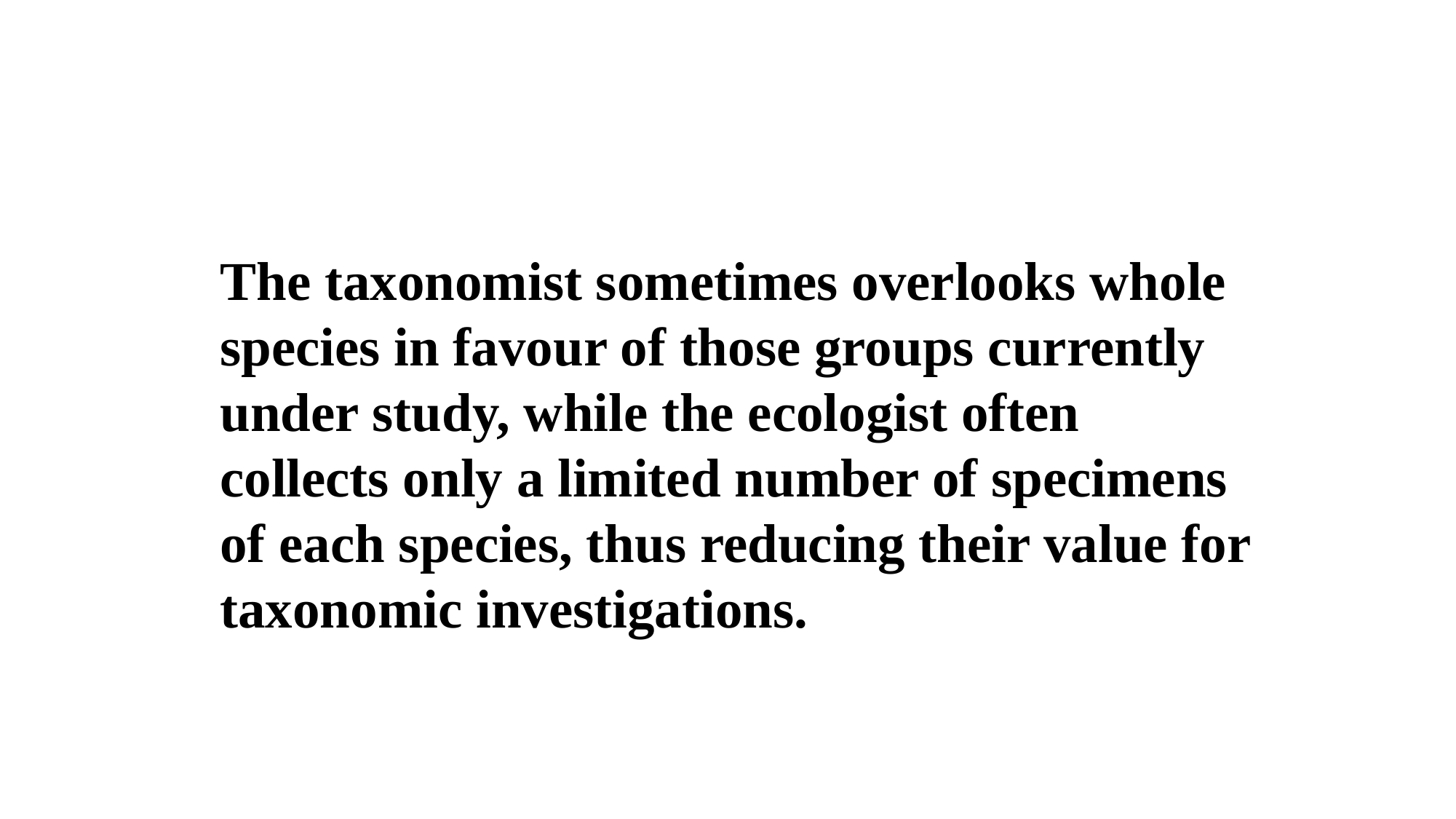

The taxonomist sometimes overlooks whole species in favour of those groups currently under study, while the ecologist often collects only a limited number of specimens of each species, thus reducing their value for taxonomic investigations.